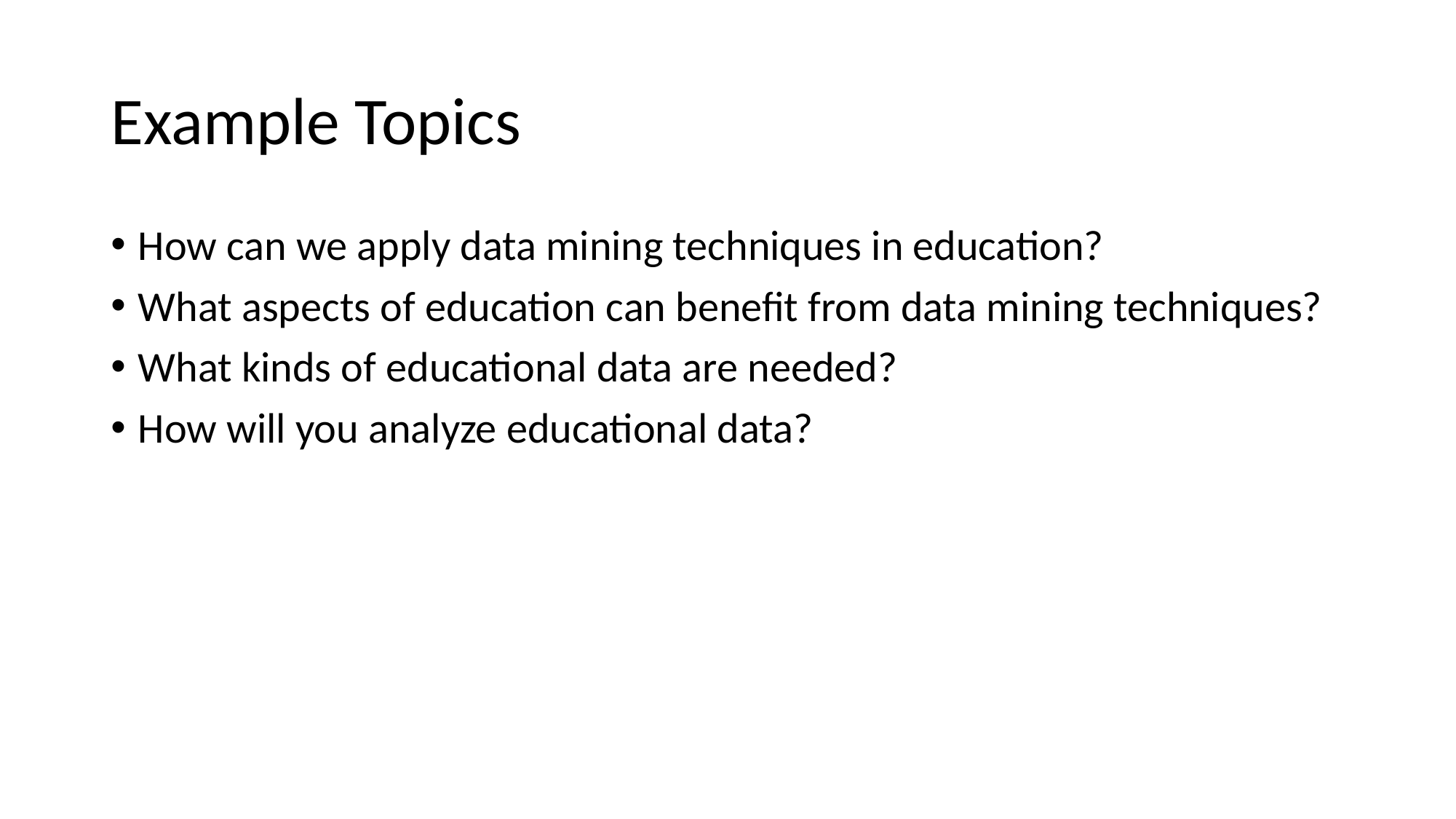

# Example Topics
How can we apply data mining techniques in education?
What aspects of education can benefit from data mining techniques?
What kinds of educational data are needed?
How will you analyze educational data?